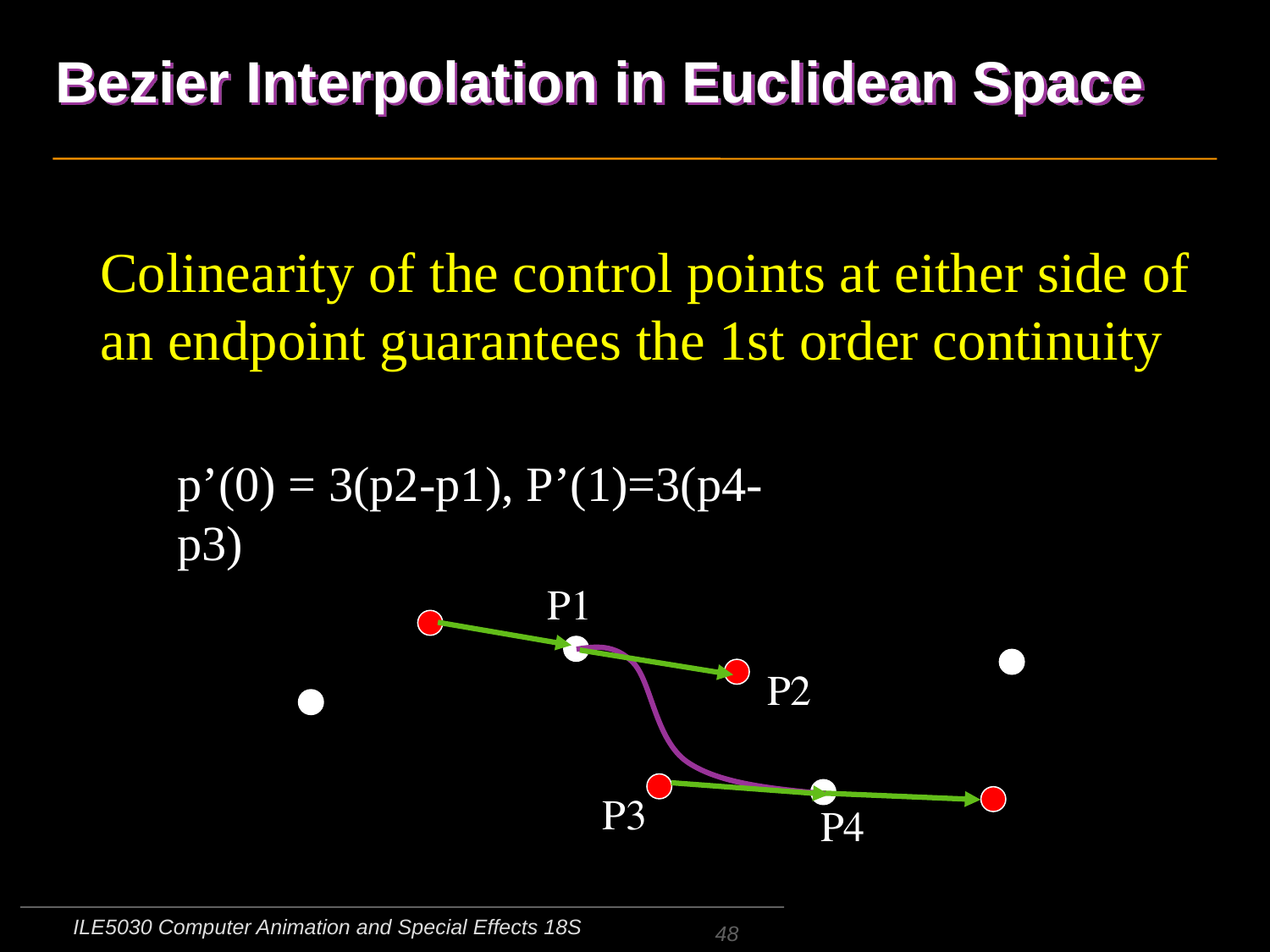

# Bezier Interpolation in Euclidean Space

Colinearity of the control points at either side of
an endpoint guarantees the 1st order continuity
p’(0) = 3(p2-p1), P’(1)=3(p4-p3)
P1
P2
P3
P4

ILE5030 Computer Animation and Special Effects 18S
48